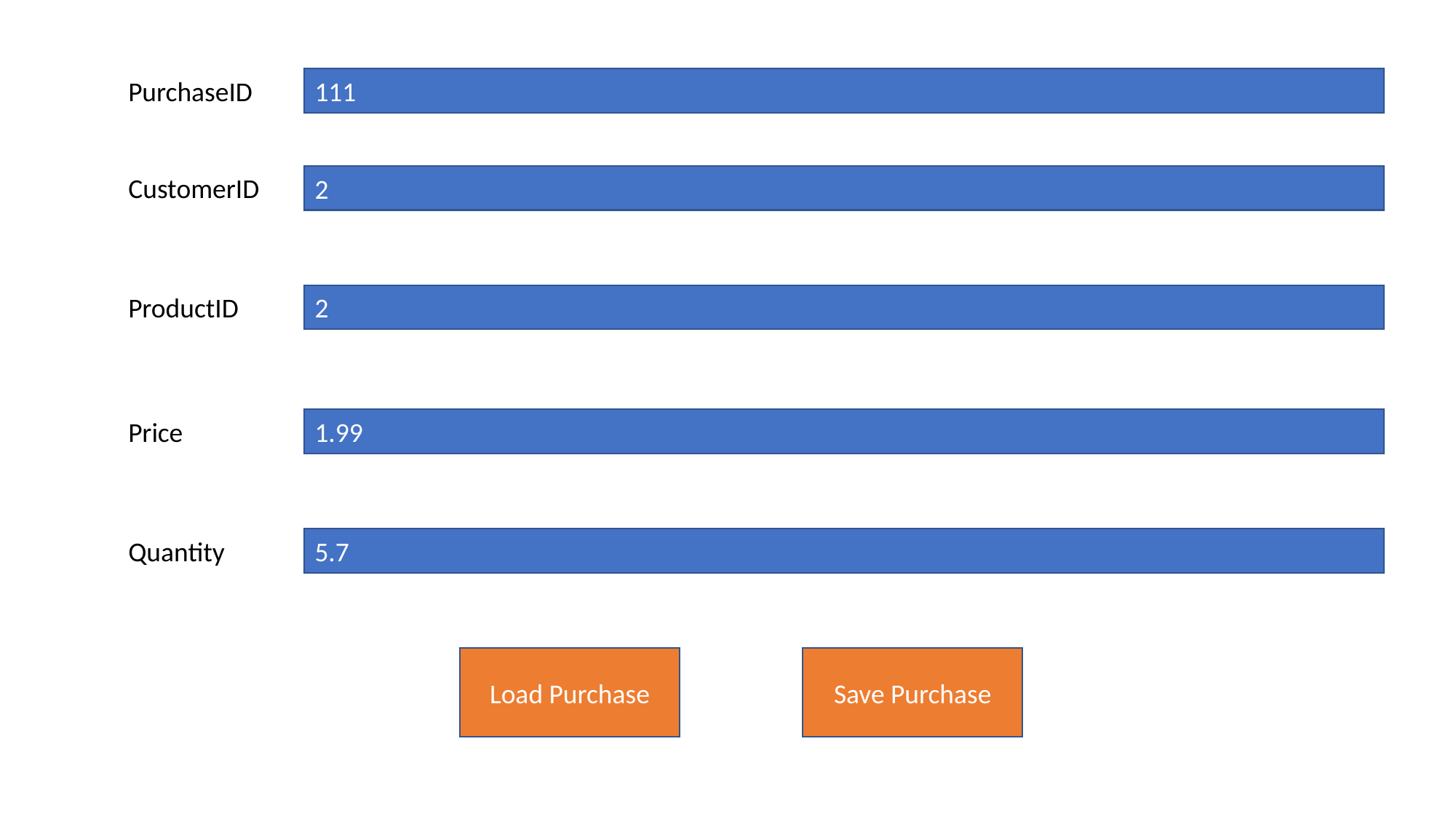

111
PurchaseID
2
CustomerID
2
ProductID
1.99
Price
5.7
Quantity
Save Purchase
Load Purchase